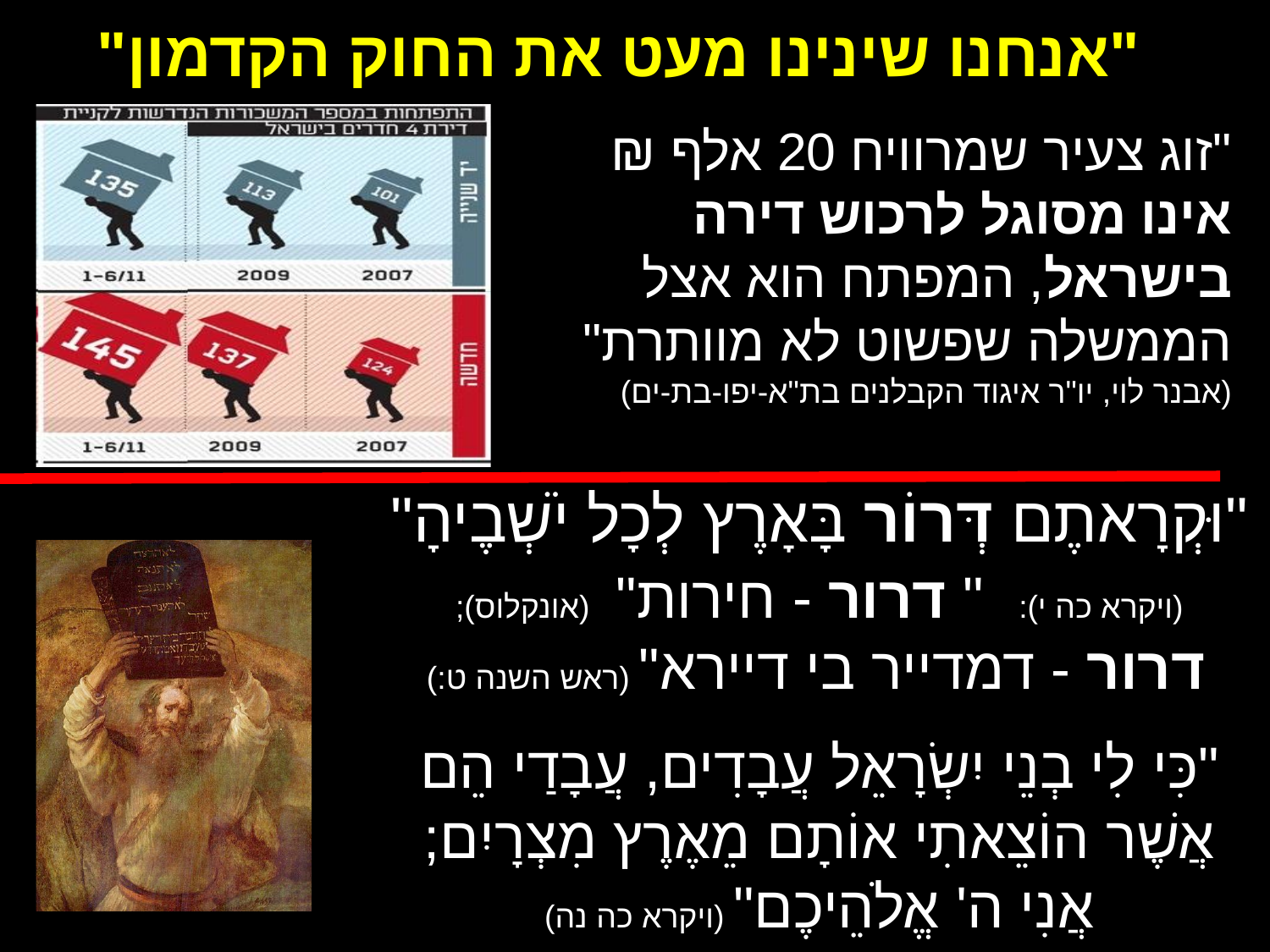

"אנחנו שינינו מעט את החוק הקדמון"

"זוג צעיר שמרוויח 20 אלף ₪
אינו מסוגל לרכוש דירה בישראל, המפתח הוא אצל הממשלה שפשוט לא מוותרת" (אבנר לוי, יו"ר איגוד הקבלנים בת"א-יפו-בת-ים)
"וּקְרָאתֶם דְּרוֹר בָּאָרֶץ לְכָל יֹשְׁבֶיהָ" (ויקרא כה י):  " דרור - חירות"  (אונקלוס);
 דרור - דמדייר בי דיירא" (ראש השנה ט:)

"כִּי לִי בְנֵי יִשְׂרָאֵל עֲבָדִים, עֲבָדַי הֵם אֲשֶׁר הוֹצֵאתִי אוֹתָם מֵאֶרֶץ מִצְרָיִם;
אֲנִי ה' אֱלֹהֵיכֶם" (ויקרא כה נה)